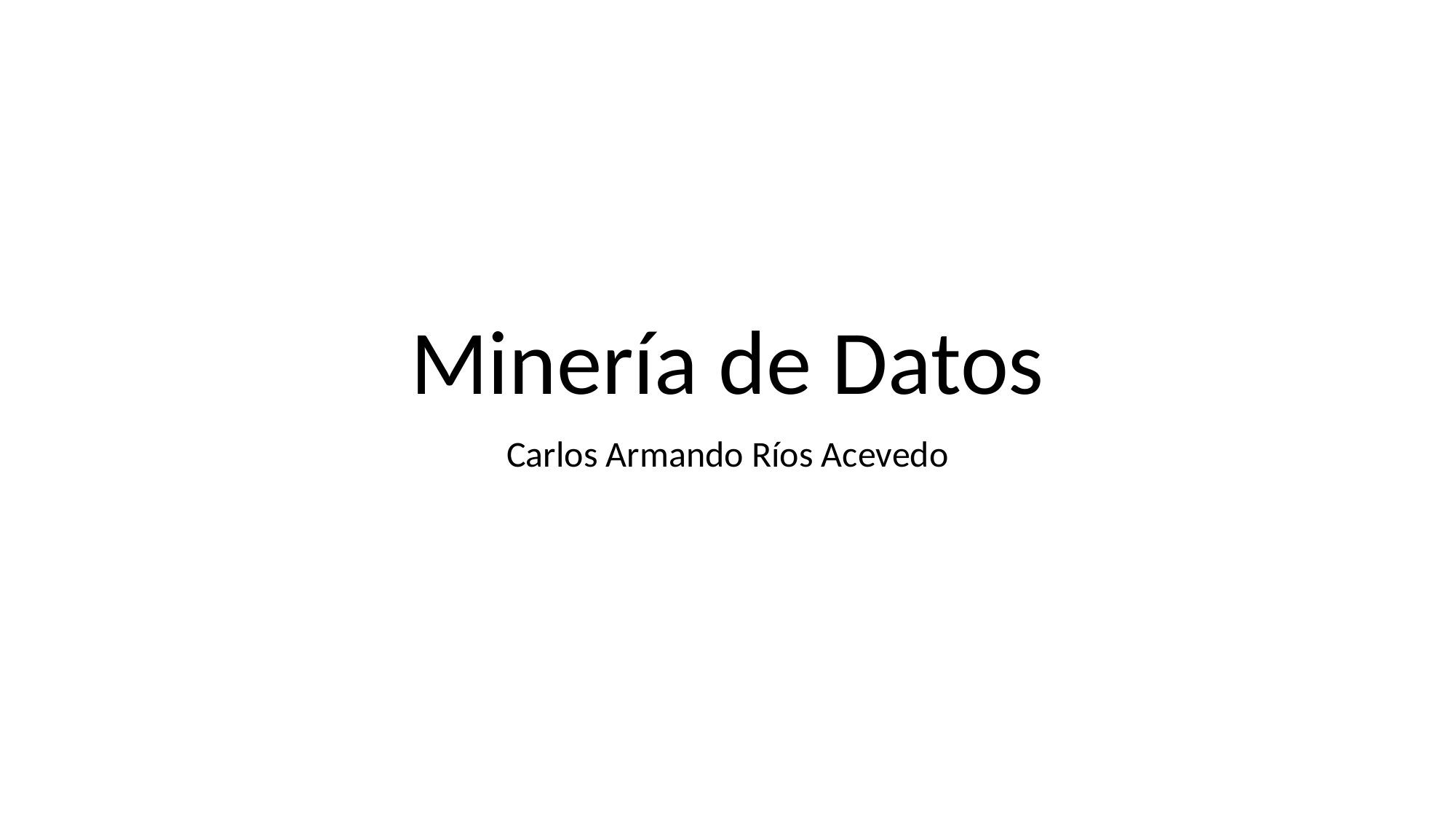

# Minería de Datos
Carlos Armando Ríos Acevedo